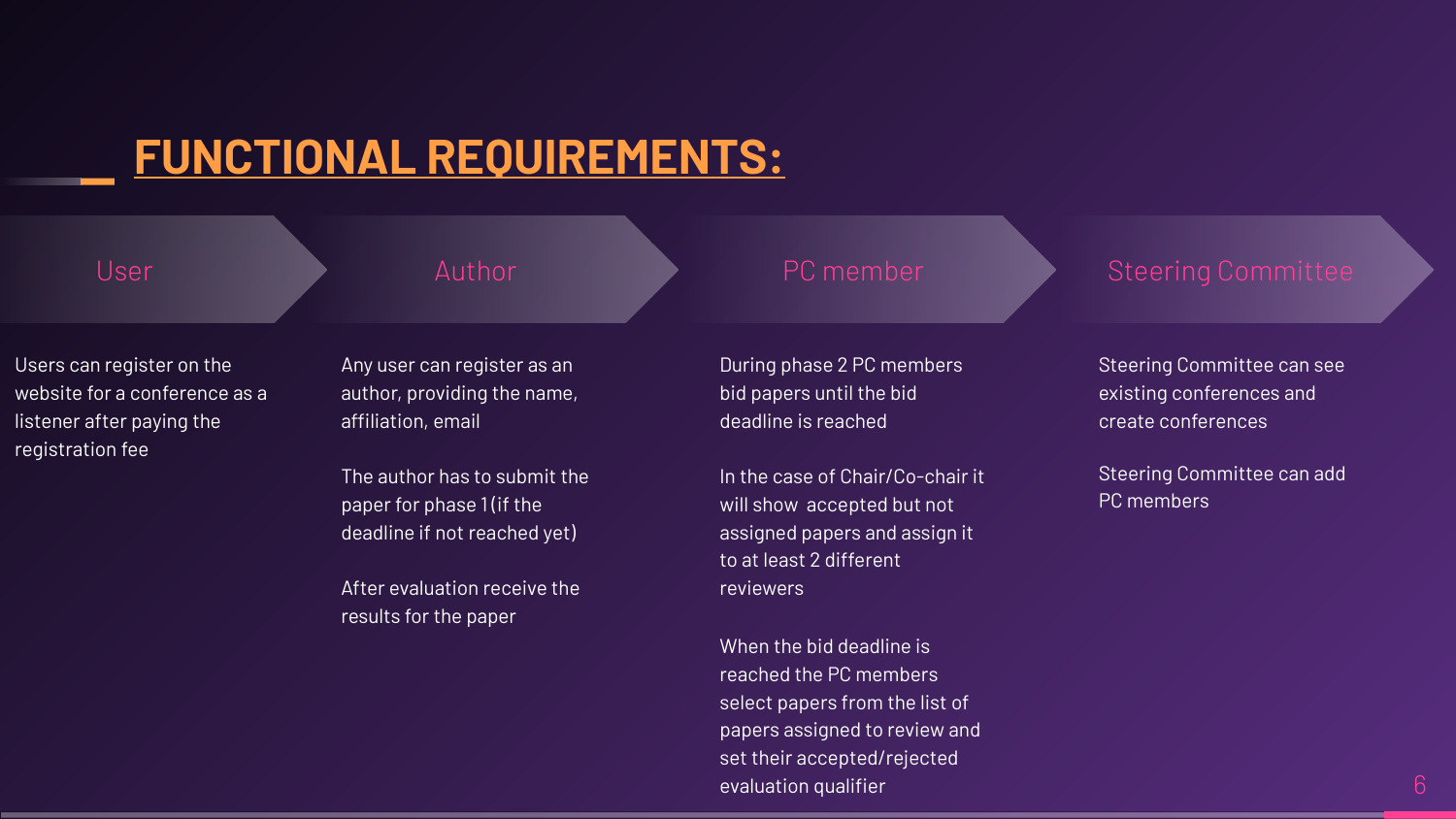

# FUNCTIONAL REQUIREMENTS:
User
Author
PC member
Steering Committee
Users can register on the website for a conference as a listener after paying the registration fee
Any user can register as an author, providing the name, affiliation, email

The author has to submit the paper for phase 1 (if the deadline if not reached yet)

After evaluation receive the results for the paper
During phase 2 PC members bid papers until the bid deadline is reached

In the case of Chair/Co-chair it will show  accepted but not assigned papers and assign it to at least 2 different reviewers

When the bid deadline is reached the PC members select papers from the list of papers assigned to review and set their accepted/rejected evaluation qualifier

Steering Committee can see existing conferences and create conferences
Steering Committee can add PC members

6